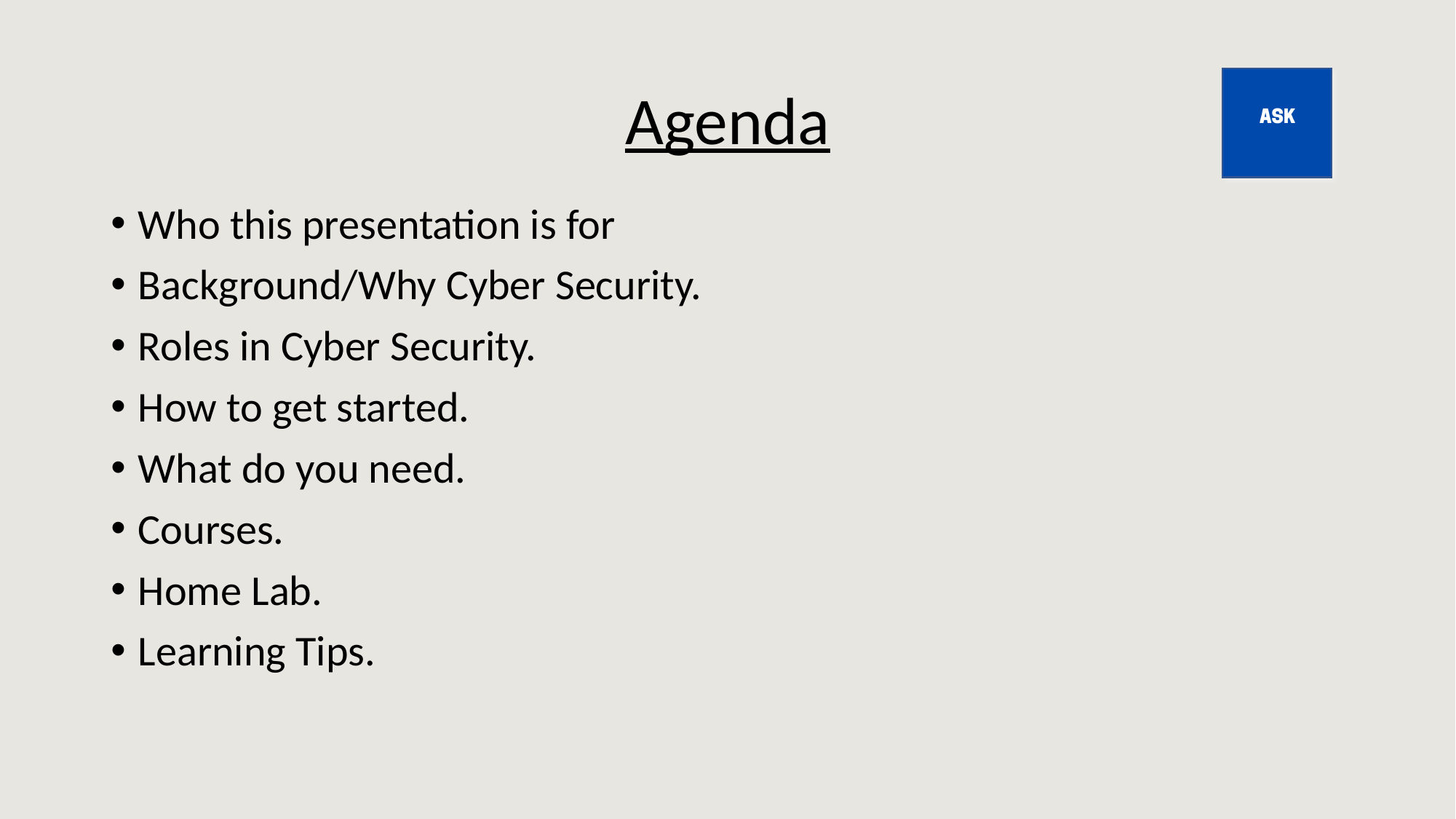

# Agenda
Who this presentation is for
Background/Why Cyber Security.
Roles in Cyber Security.
How to get started.
What do you need.
Courses.
Home Lab.
Learning Tips.